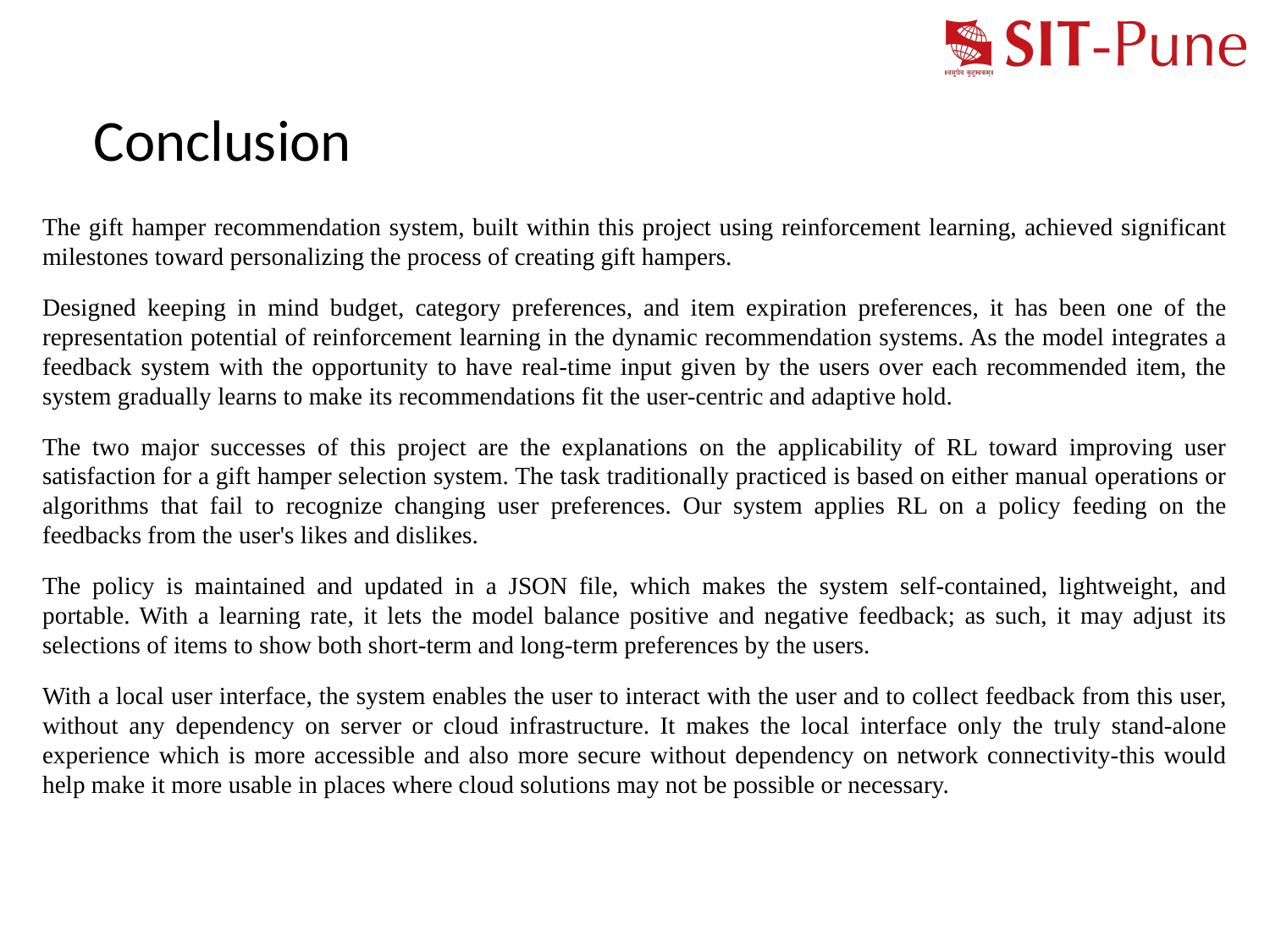

# Conclusion
The gift hamper recommendation system, built within this project using reinforcement learning, achieved significant milestones toward personalizing the process of creating gift hampers.
Designed keeping in mind budget, category preferences, and item expiration preferences, it has been one of the representation potential of reinforcement learning in the dynamic recommendation systems. As the model integrates a feedback system with the opportunity to have real-time input given by the users over each recommended item, the system gradually learns to make its recommendations fit the user-centric and adaptive hold.
The two major successes of this project are the explanations on the applicability of RL toward improving user satisfaction for a gift hamper selection system. The task traditionally practiced is based on either manual operations or algorithms that fail to recognize changing user preferences. Our system applies RL on a policy feeding on the feedbacks from the user's likes and dislikes.
The policy is maintained and updated in a JSON file, which makes the system self-contained, lightweight, and portable. With a learning rate, it lets the model balance positive and negative feedback; as such, it may adjust its selections of items to show both short-term and long-term preferences by the users.
With a local user interface, the system enables the user to interact with the user and to collect feedback from this user, without any dependency on server or cloud infrastructure. It makes the local interface only the truly stand-alone experience which is more accessible and also more secure without dependency on network connectivity-this would help make it more usable in places where cloud solutions may not be possible or necessary.
15